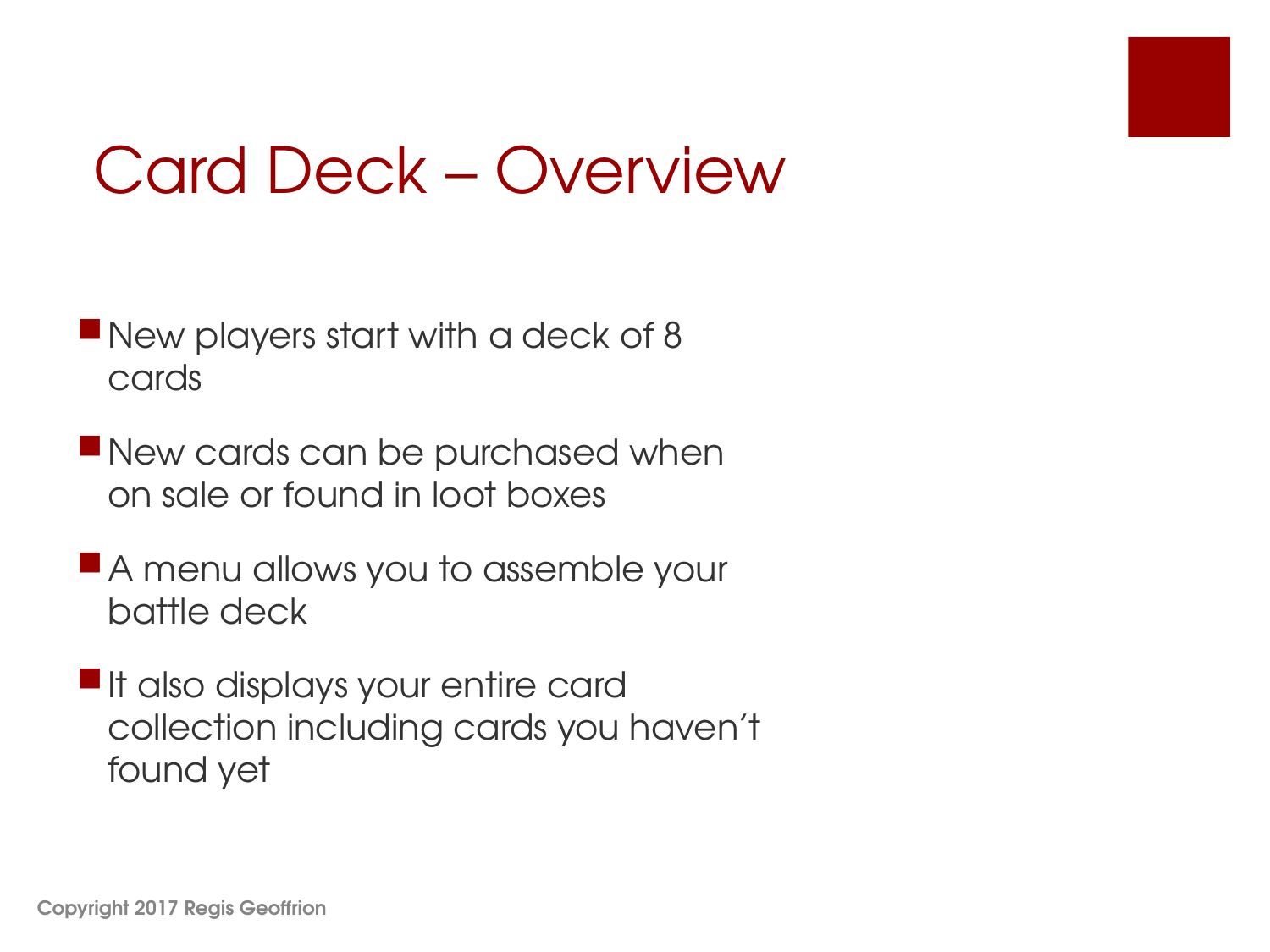

# Card Deck – Overview
New players start with a deck of 8 cards
New cards can be purchased when on sale or found in loot boxes
A menu allows you to assemble your battle deck
It also displays your entire card collection including cards you haven’t found yet

Copyright 2017 Regis Geoffrion